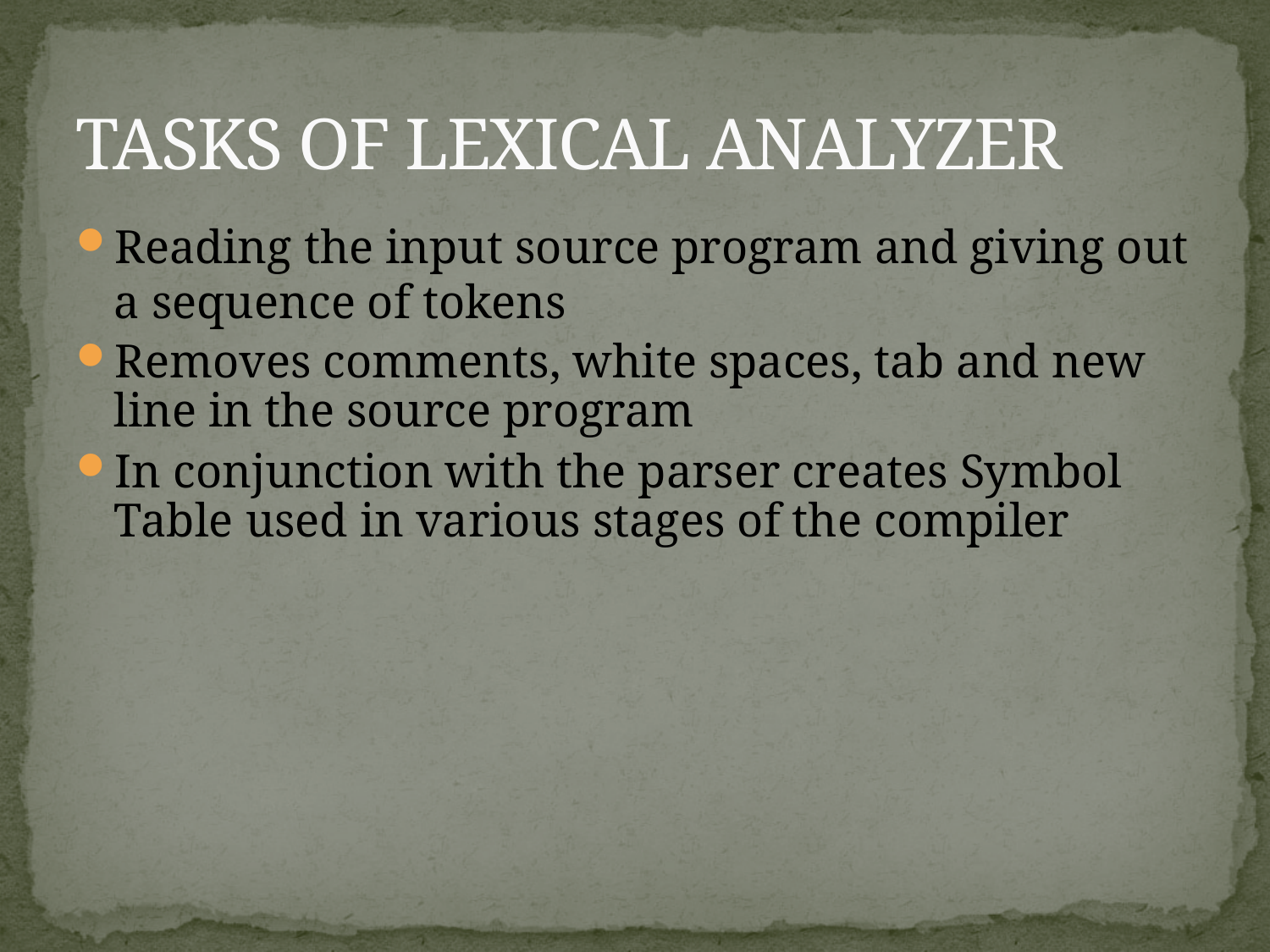

# TASKS OF LEXICAL ANALYZER
Reading the input source program and giving out a sequence of tokens
Removes comments, white spaces, tab and new line in the source program
In conjunction with the parser creates Symbol Table used in various stages of the compiler